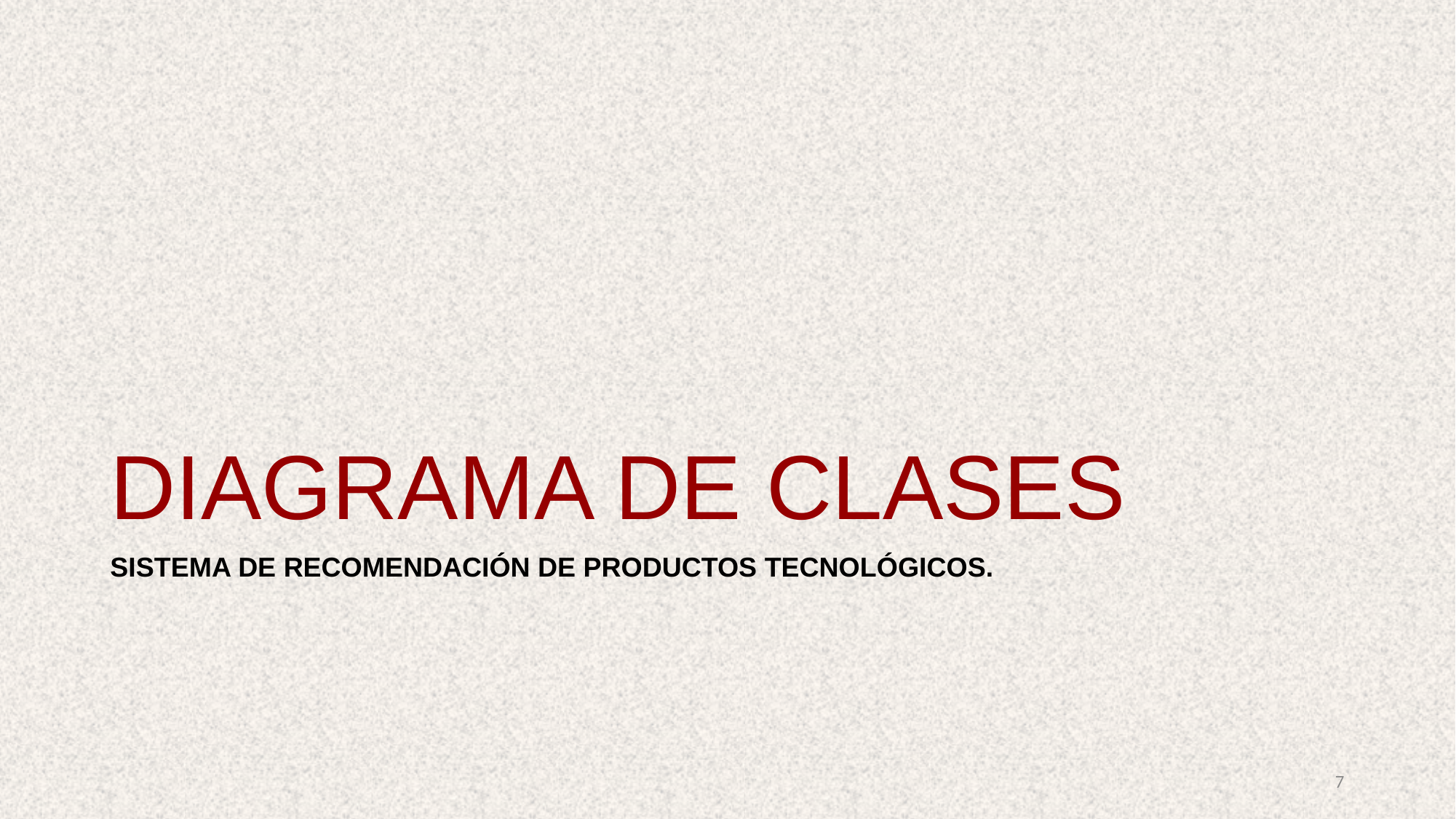

# DIAGRAMA DE CLASES
SISTEMA DE RECOMENDACIÓN DE PRODUCTOS TECNOLÓGICOS.
7